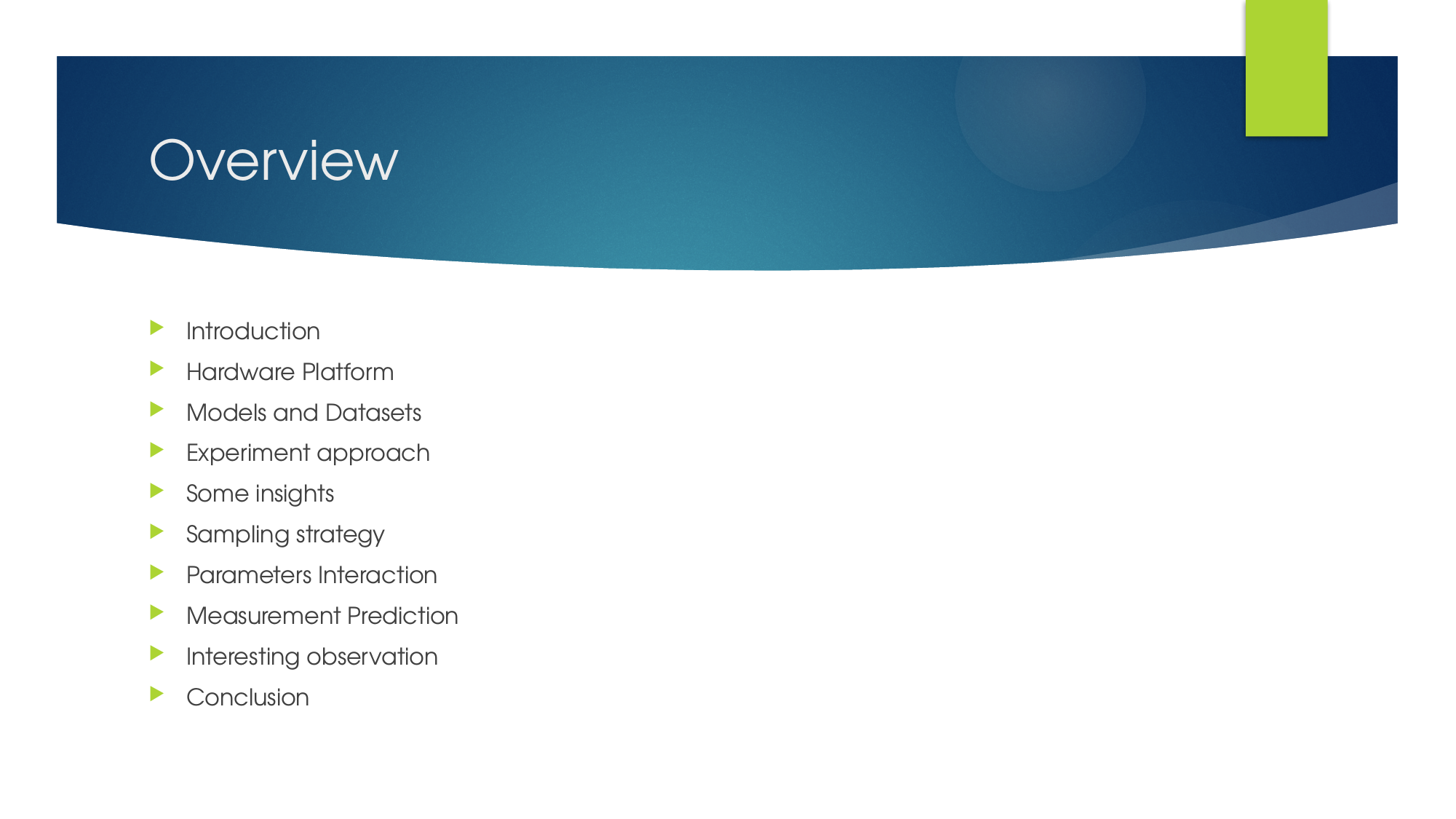

# Overview
Introduction
Hardware Platform
Models and Datasets
Experiment approach
Some insights
Sampling strategy
Parameters Interaction
Measurement Prediction
Interesting observation
Conclusion